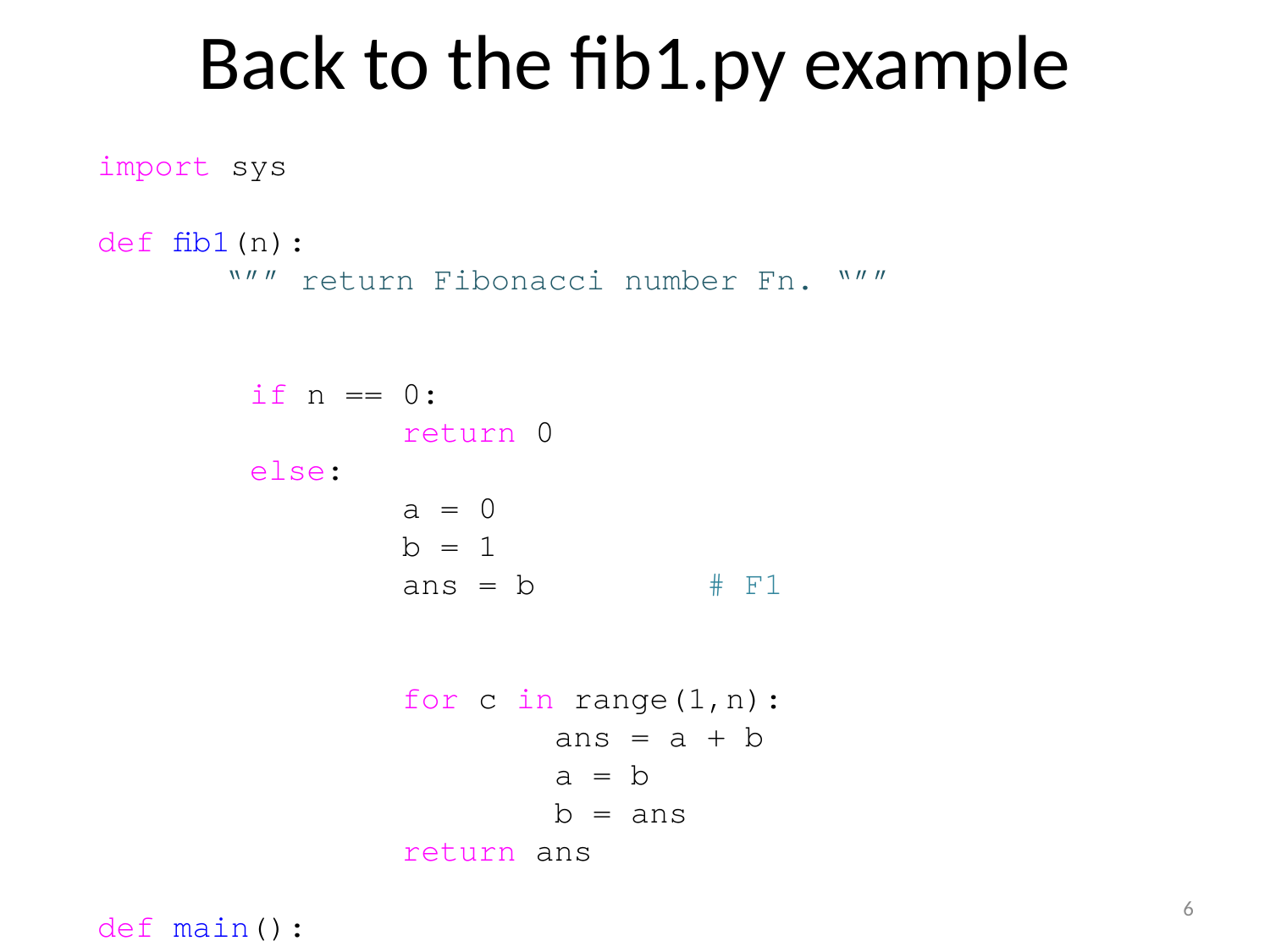

# Back to the fib1.py example
import sys

def fib1(n):
	“”” return Fibonacci number Fn. “””
        if n == 0:
                return 0
        else:
                a = 0
                b = 1
                ans = b         # F1
                for c in range(1,n):
                        ans = a + b
                        a = b
                        b = ans
                return ans

def main():
	print(fib1(int(sys.argv[1])))

if __name__ == "__main__": main()

6